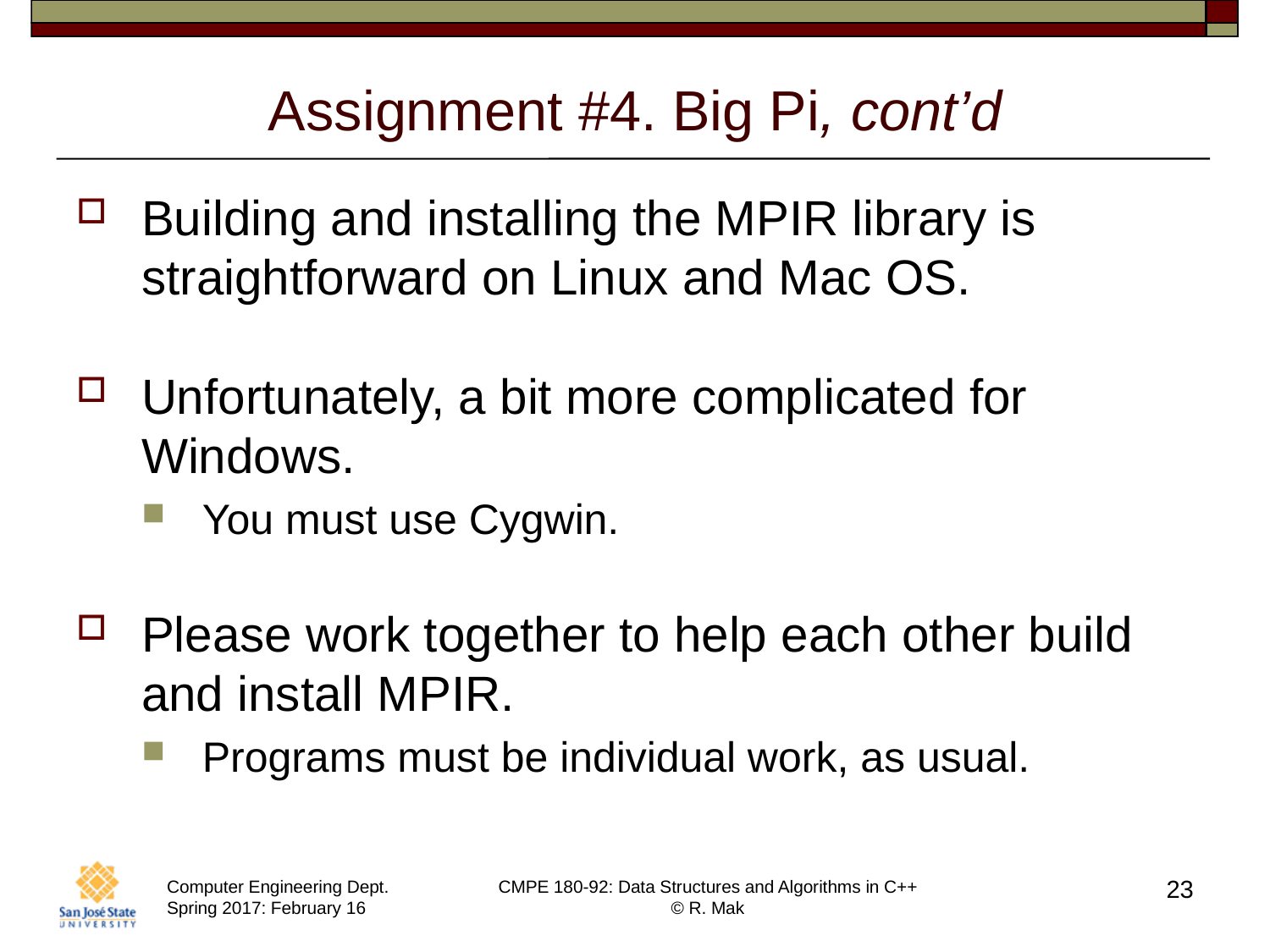

# Assignment #4. Big Pi, cont’d
Building and installing the MPIR library is straightforward on Linux and Mac OS.

Unfortunately, a bit more complicated for Windows.
You must use Cygwin.

Please work together to help each other build and install MPIR.
Programs must be individual work, as usual.
23